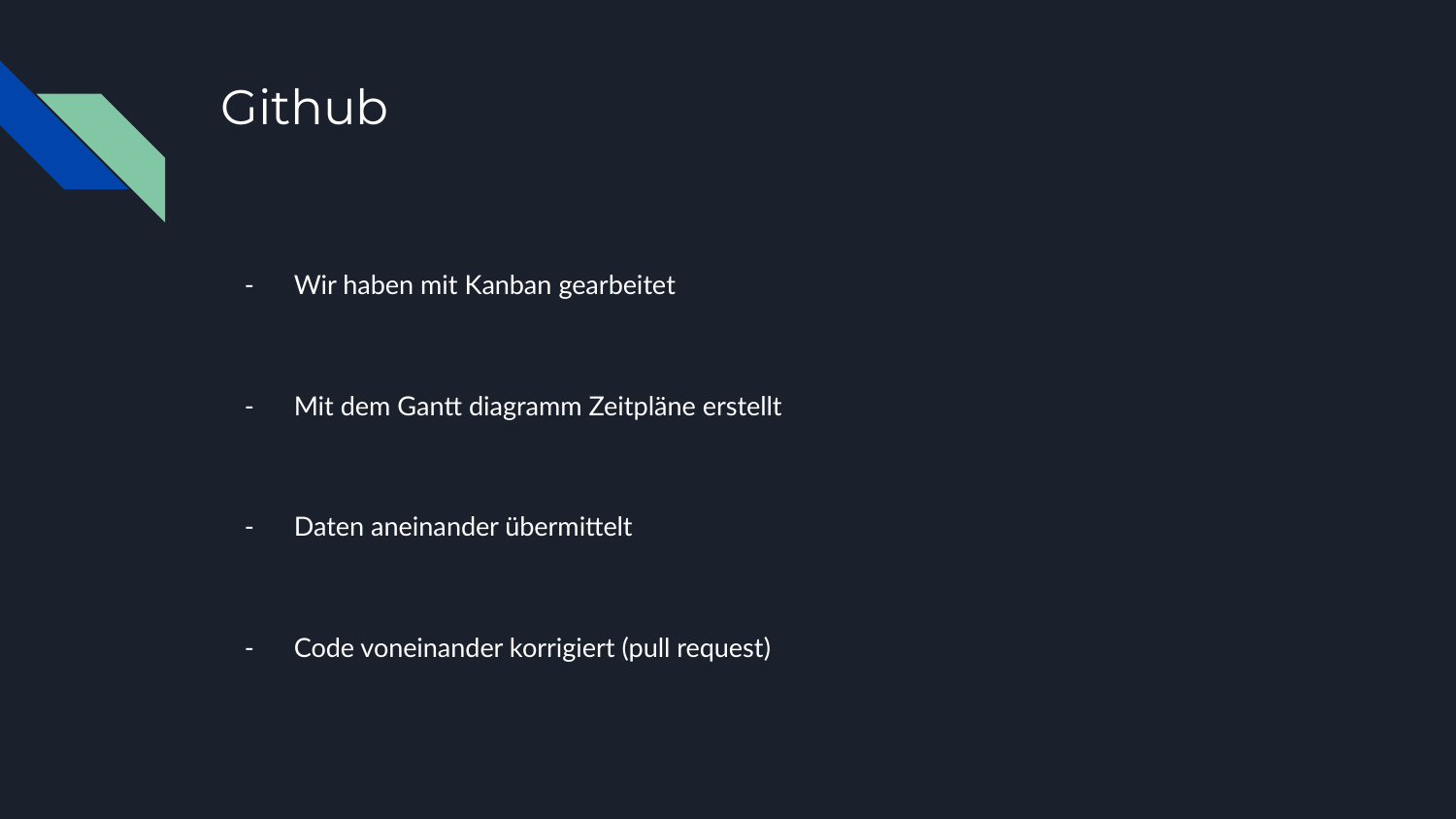

# Github
Wir haben mit Kanban gearbeitet

Mit dem Gantt diagramm Zeitpläne erstellt

Daten aneinander übermittelt

Code voneinander korrigiert (pull request)